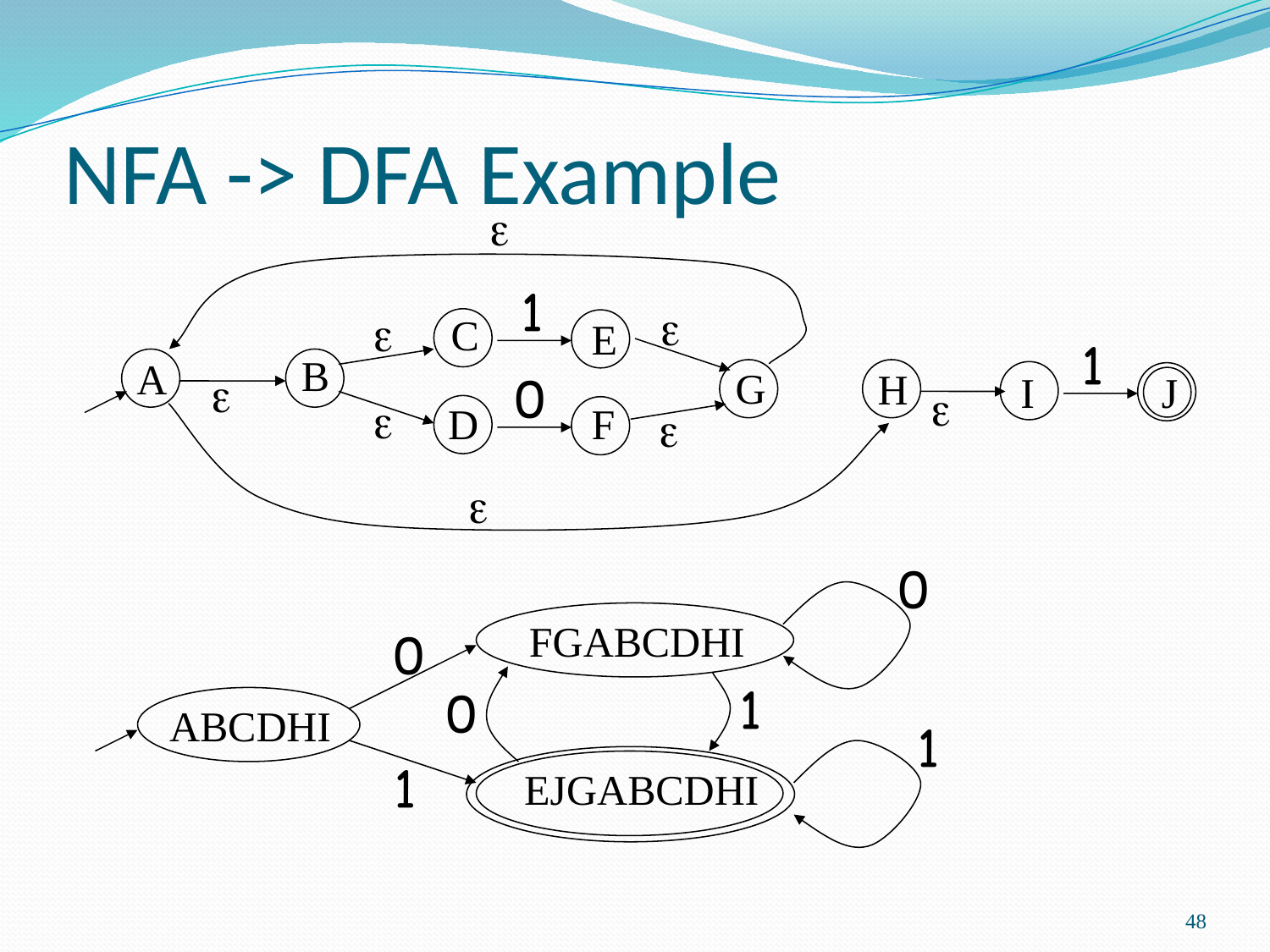

# NFA -> DFA Example
ε

1
ε
ε
C
E

1

B
A

G
H
ε

I
J

0

ε

ε

D
F
ε

ε
0

FGABCDHI
0

1

0

ABCDHI
1

1

EJGABCDHI
48